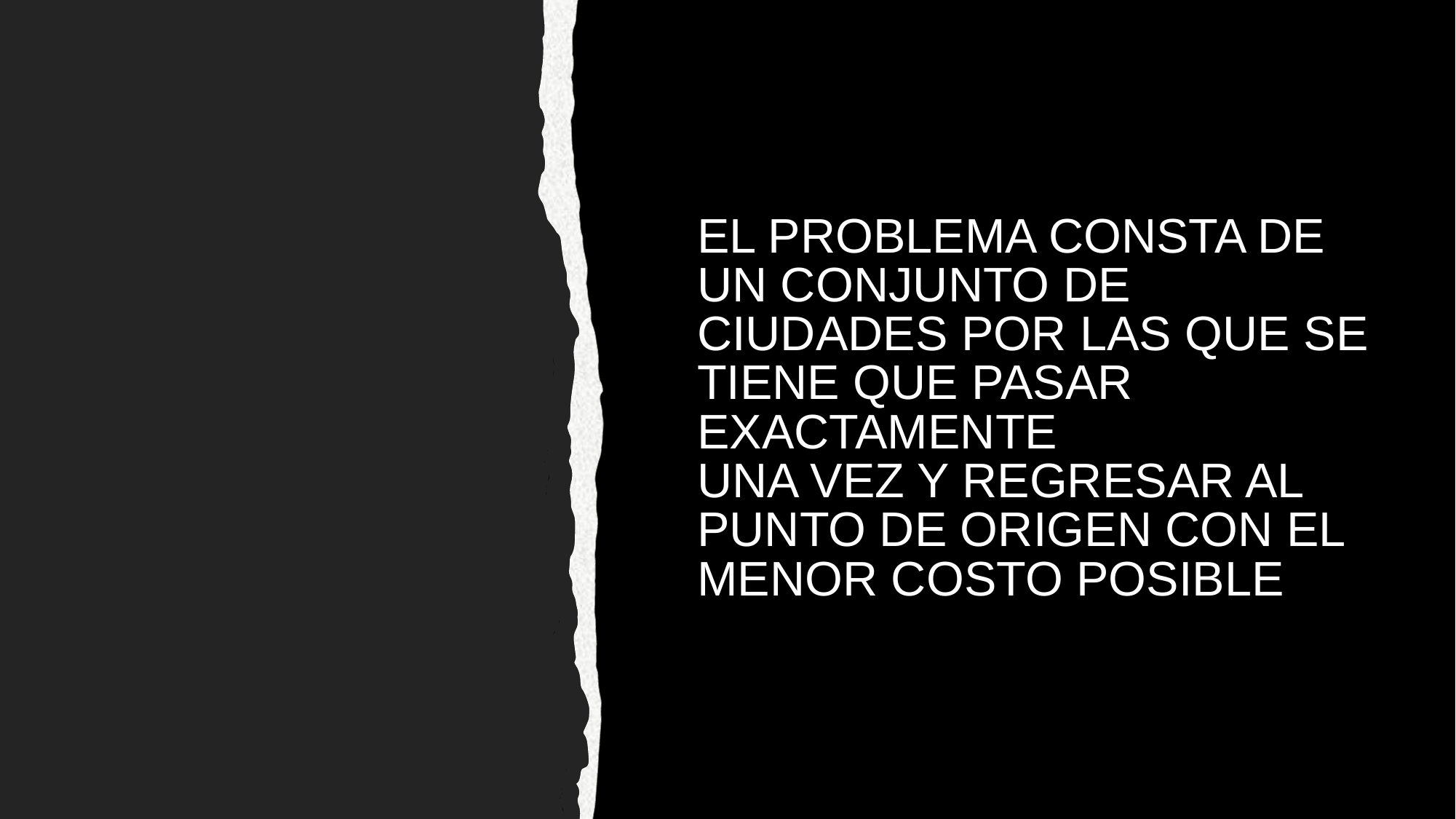

EL PROBLEMA CONSTA DE UN CONJUNTO DE CIUDADES POR LAS QUE SE TIENE QUE PASAR EXACTAMENTE
UNA VEZ Y REGRESAR AL PUNTO DE ORIGEN CON EL MENOR COSTO POSIBLE